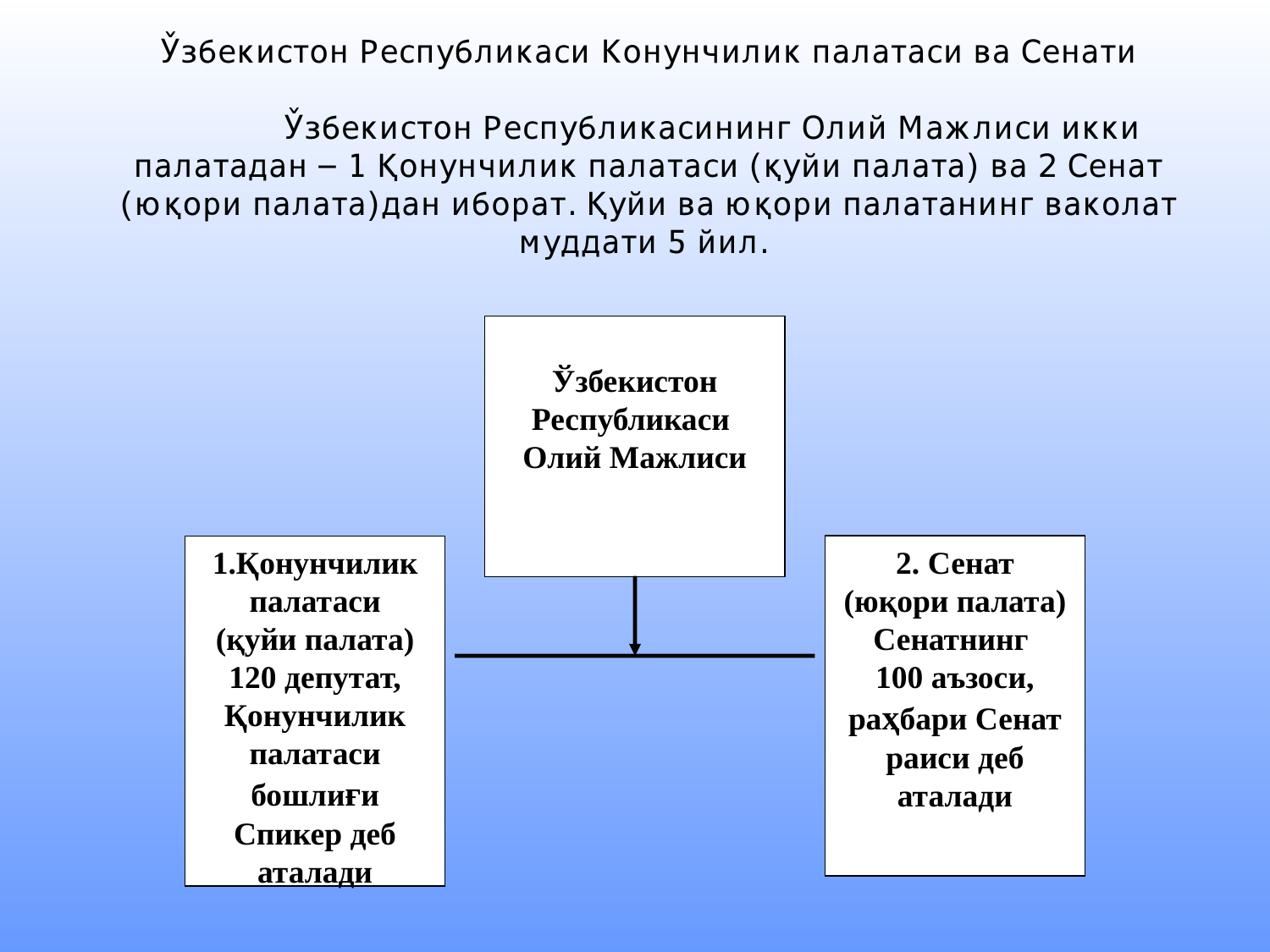

Ўзбекистон Республикаси Конунчилик палатаси ва Сенати

	Ўзбекистон Республикасининг Олий Мажлиси икки палатадан – 1 Қонунчилик палатаси (қуйи палата) ва 2 Сенат (юқори палата)дан иборат. Қуйи ва юқори палатанинг ваколат муддати 5 йил.

Ўзбекистон Республикаси
Олий Мажлиси
1.Қонунчилик палатаси
(қуйи палата)
120 депутат, Қонунчилик палатаси бошлиғи Спикер деб аталади
2. Сенат
(юқори палата)
Сенатнинг
100 аъзоси, раҳбари Сенат раиси деб аталади